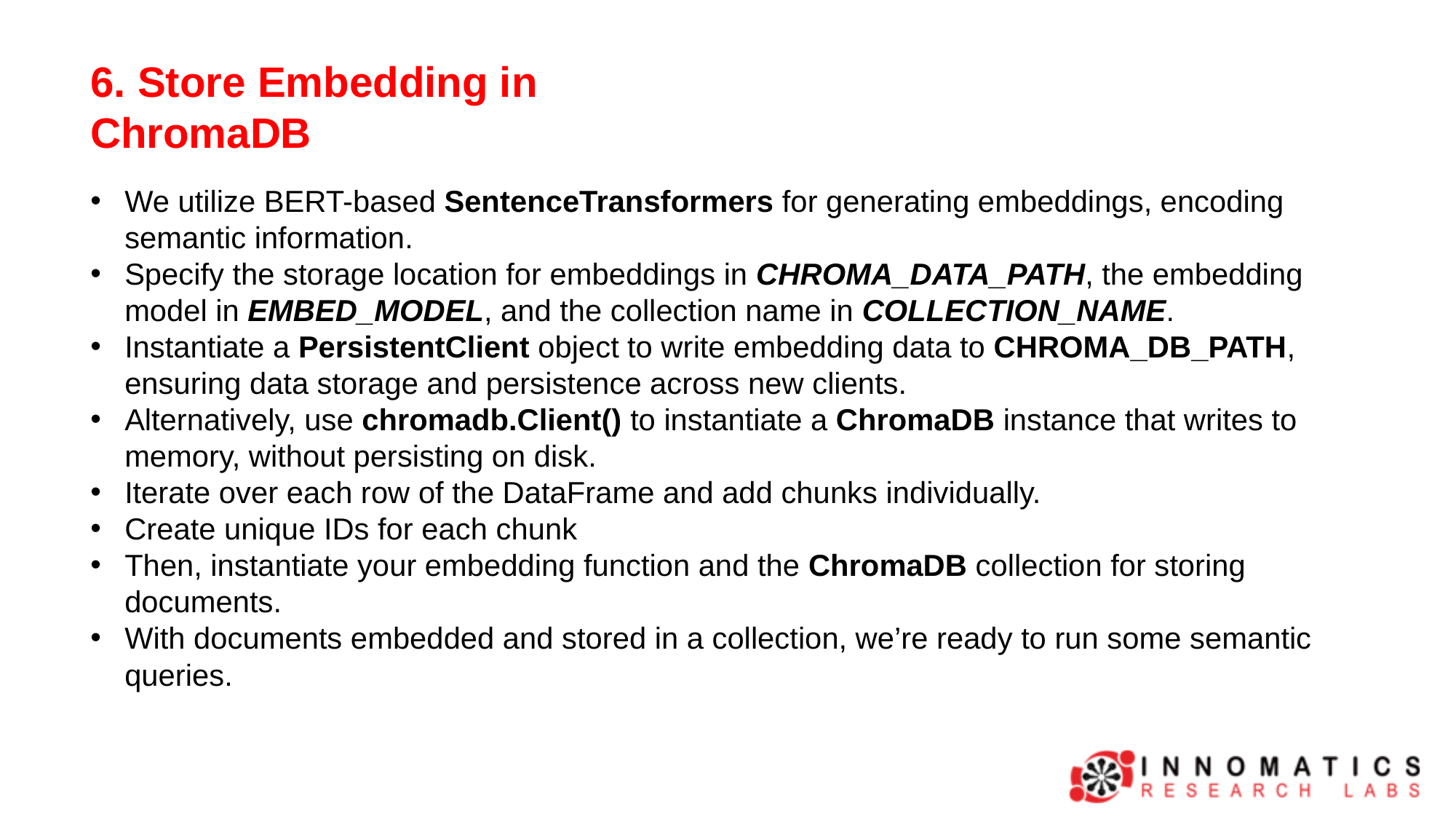

6. Store Embedding in ChromaDB
We utilize BERT-based SentenceTransformers for generating embeddings, encoding semantic information.
Specify the storage location for embeddings in CHROMA_DATA_PATH, the embedding model in EMBED_MODEL, and the collection name in COLLECTION_NAME.
Instantiate a PersistentClient object to write embedding data to CHROMA_DB_PATH, ensuring data storage and persistence across new clients.
Alternatively, use chromadb.Client() to instantiate a ChromaDB instance that writes to memory, without persisting on disk.
Iterate over each row of the DataFrame and add chunks individually.
Create unique IDs for each chunk
Then, instantiate your embedding function and the ChromaDB collection for storing documents.
With documents embedded and stored in a collection, we’re ready to run some semantic queries.